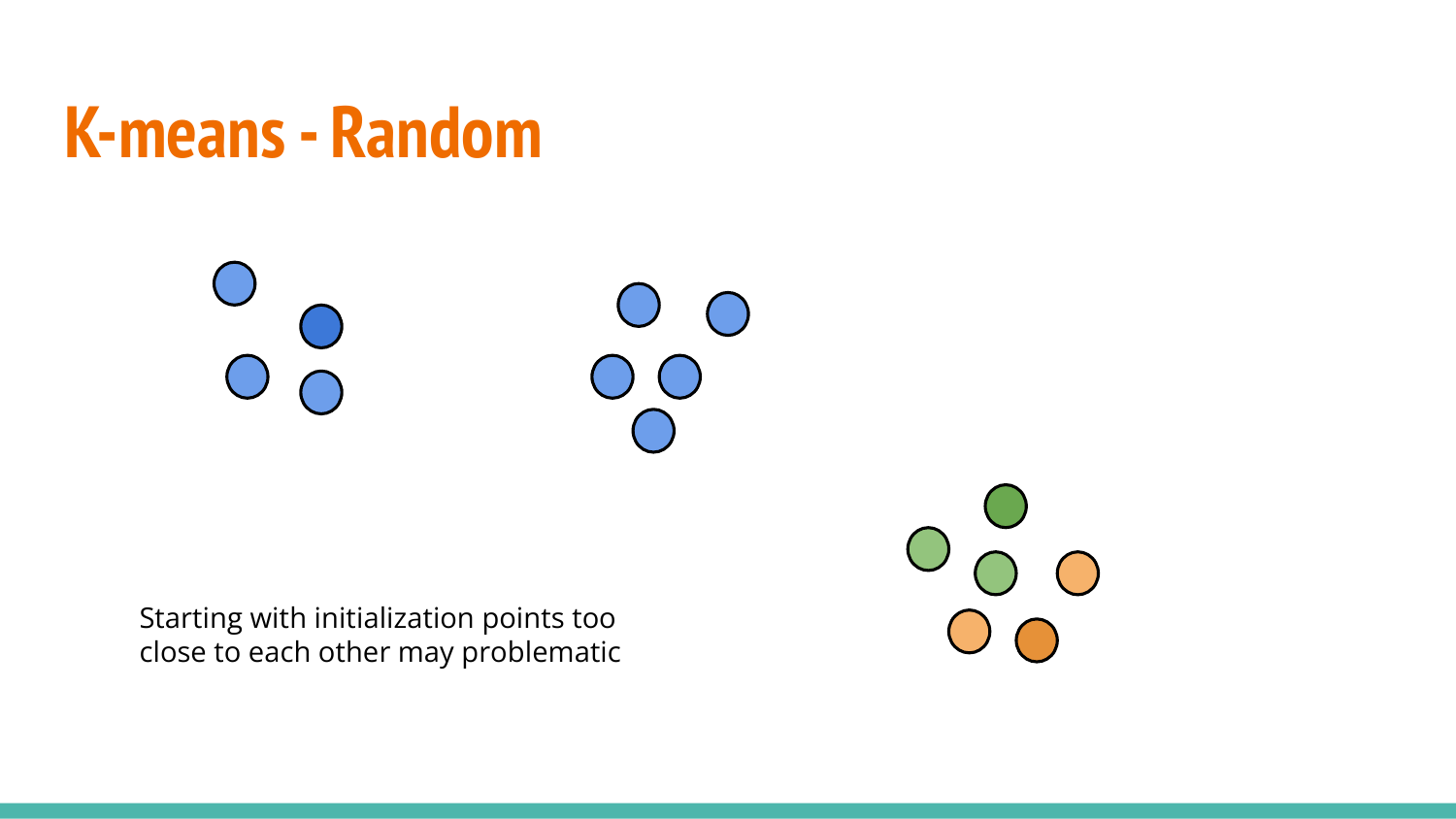

# K-means - Random

Starting with initialization points too close to each other may problematic